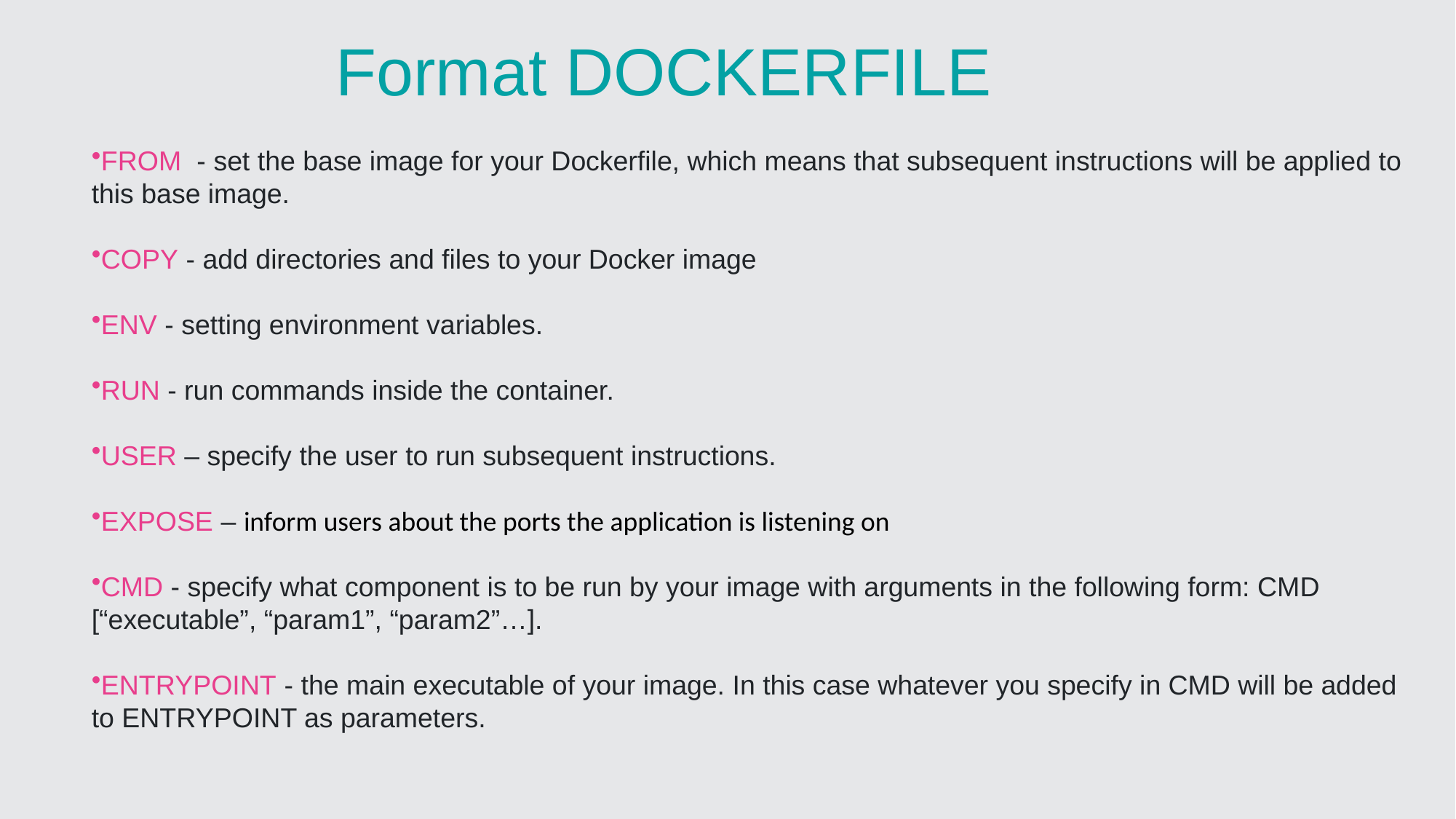

Format DOCKERFILE

FROM  - set the base image for your Dockerfile, which means that subsequent instructions will be applied to this base image.

COPY - add directories and files to your Docker image

ENV - setting environment variables.

RUN - run commands inside the container.

USER – specify the user to run subsequent instructions.

EXPOSE – inform users about the ports the application is listening on

CMD - specify what component is to be run by your image with arguments in the following form: CMD [“executable”, “param1”, “param2”…].

ENTRYPOINT - the main executable of your image. In this case whatever you specify in CMD will be added to ENTRYPOINT as parameters.